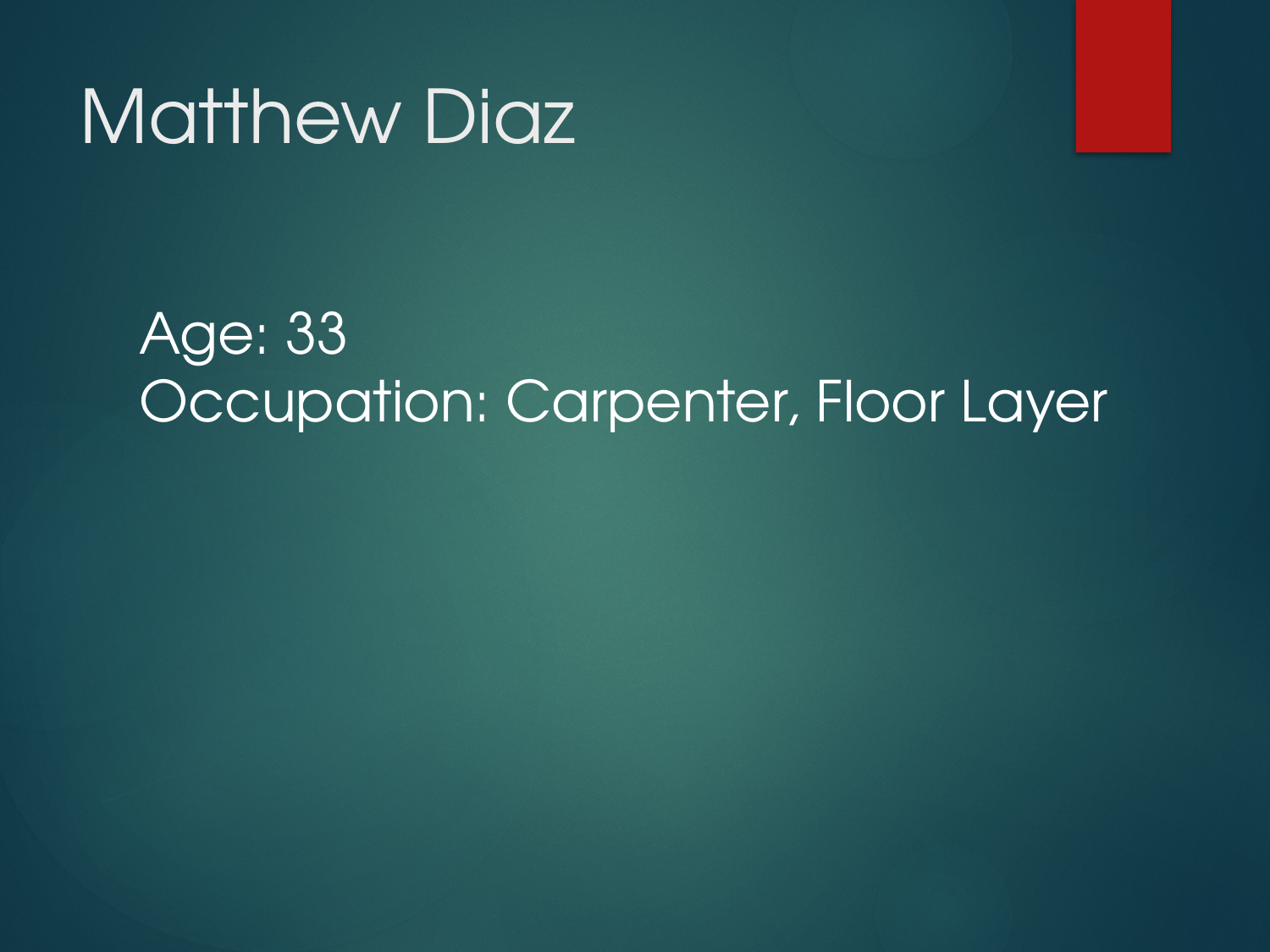

# Matthew Diaz

Age: 33
Occupation: Carpenter, Floor Layer